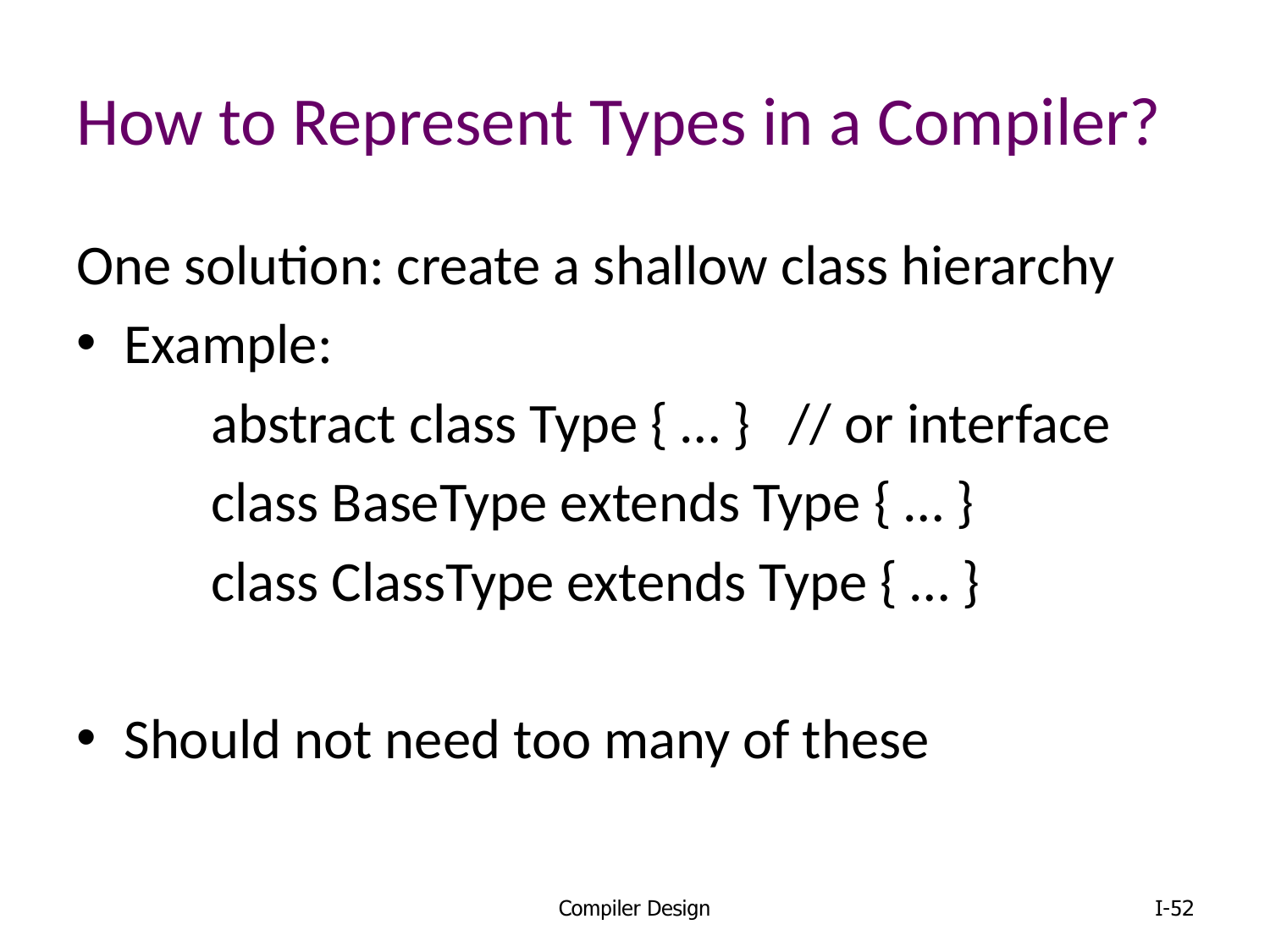

# How to Represent Types in a Compiler?
One solution: create a shallow class hierarchy
Example:
	abstract class Type { … }   // or interface
	class BaseType extends Type { … }
	class ClassType extends Type { … }

Should not need too many of these
Compiler Design
I-52